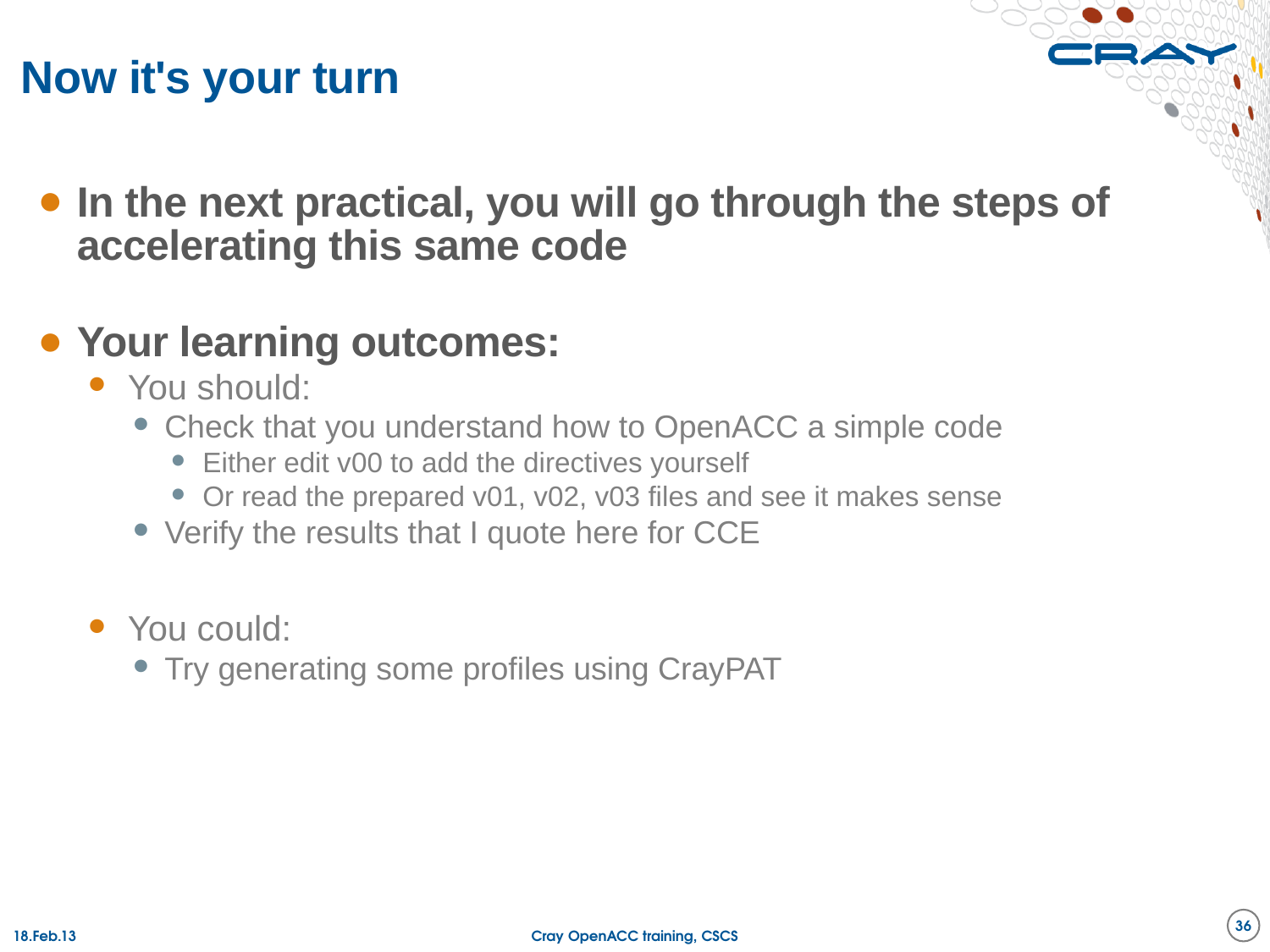

# Now it's your turn
In the next practical, you will go through the steps of accelerating this same code

Your learning outcomes:
You should:
Check that you understand how to OpenACC a simple code
Either edit v00 to add the directives yourself
Or read the prepared v01, v02, v03 files and see it makes sense
Verify the results that I quote here for CCE

You could:
Try generating some profiles using CrayPAT

36
18.Feb.13
Cray OpenACC training, CSCS